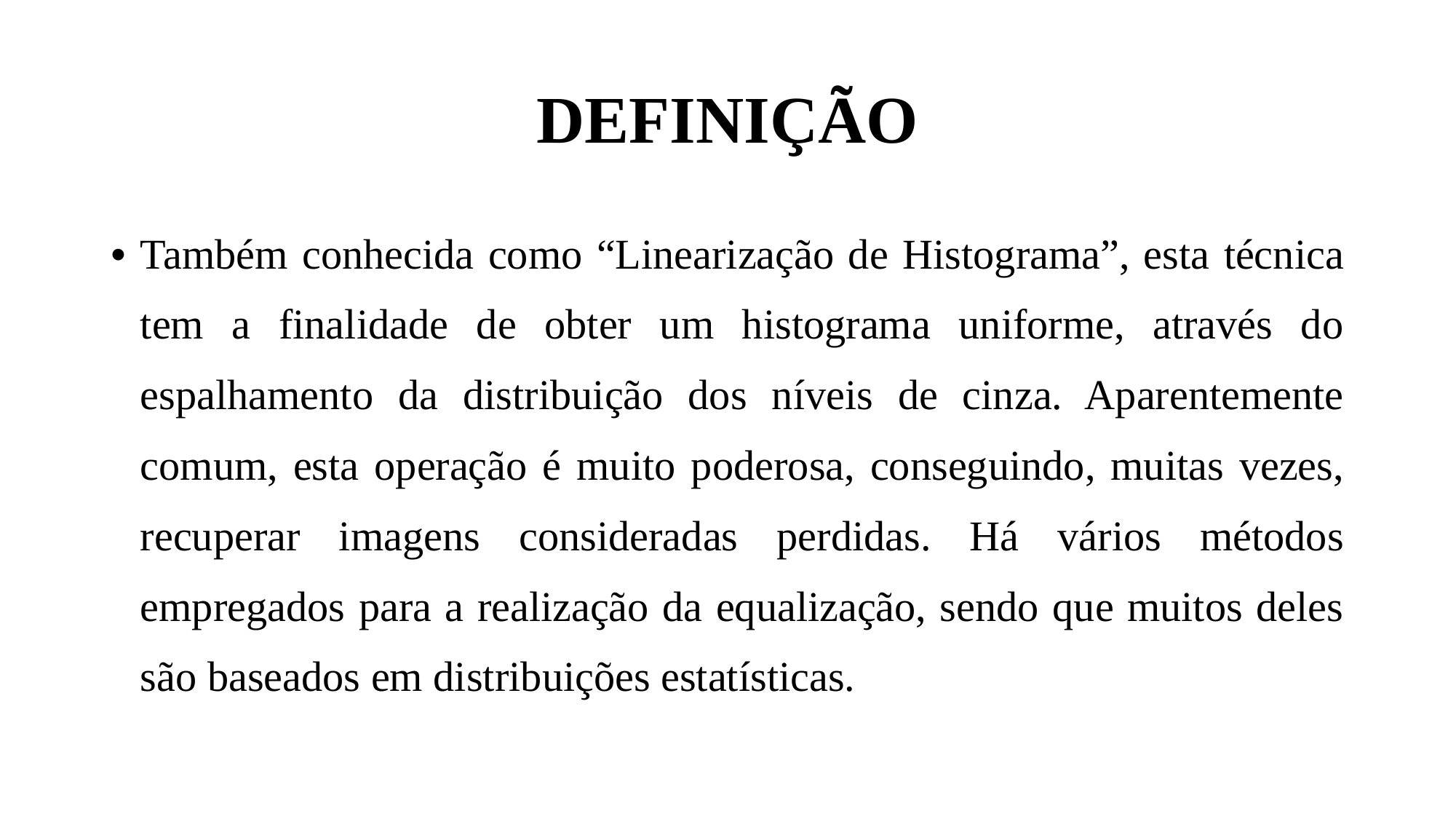

DEFINIÇÃO
Também conhecida como “Linearização de Histograma”, esta técnica tem a finalidade de obter um histograma uniforme, através do espalhamento da distribuição dos níveis de cinza. Aparentemente comum, esta operação é muito poderosa, conseguindo, muitas vezes, recuperar imagens consideradas perdidas. Há vários métodos empregados para a realização da equalização, sendo que muitos deles são baseados em distribuições estatísticas.